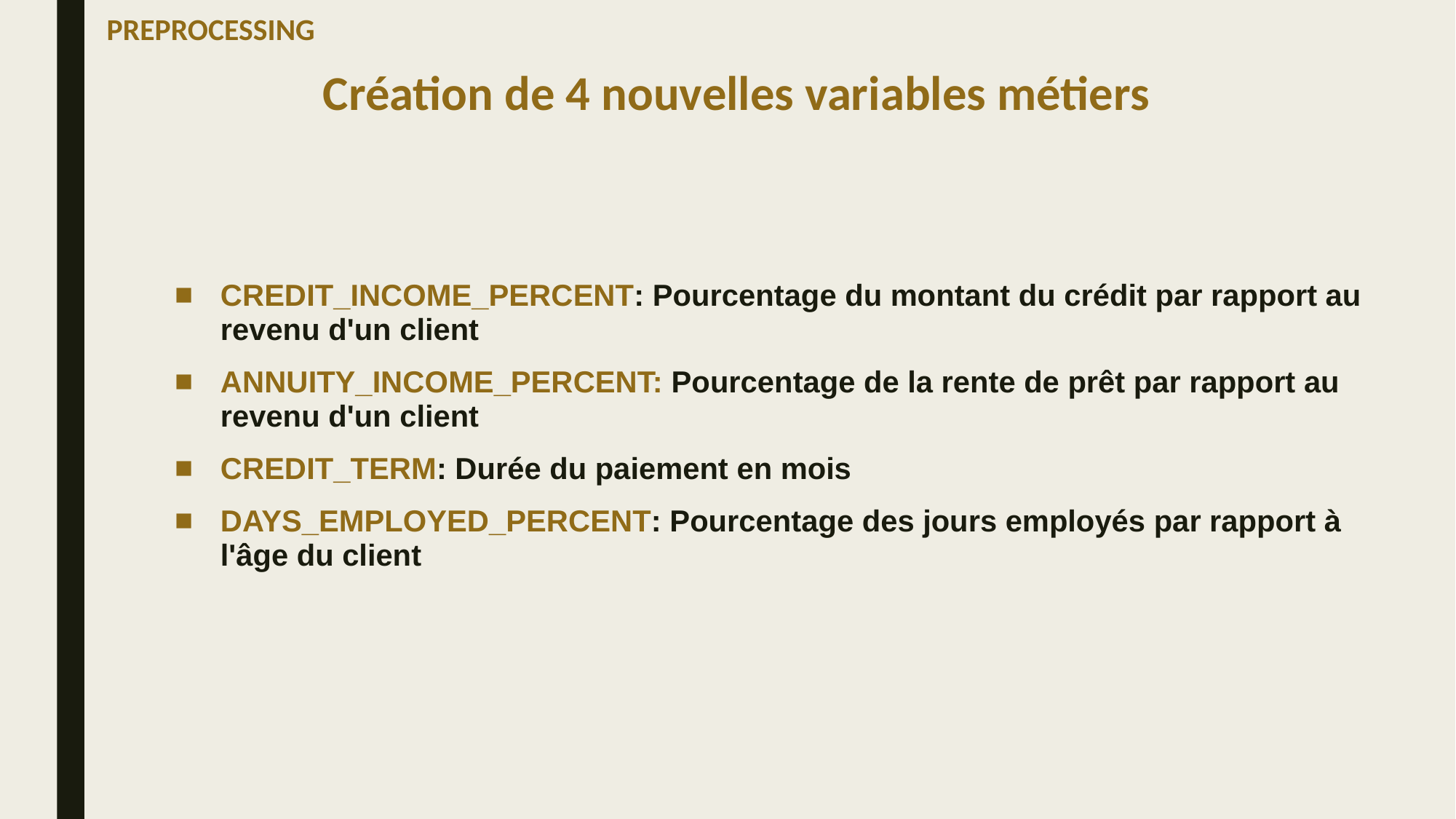

PREPROCESSING
# Création de 4 nouvelles variables métiers
CREDIT_INCOME_PERCENT: Pourcentage du montant du crédit par rapport au revenu d'un client
ANNUITY_INCOME_PERCENT: Pourcentage de la rente de prêt par rapport au revenu d'un client
CREDIT_TERM: Durée du paiement en mois
DAYS_EMPLOYED_PERCENT: Pourcentage des jours employés par rapport à l'âge du client